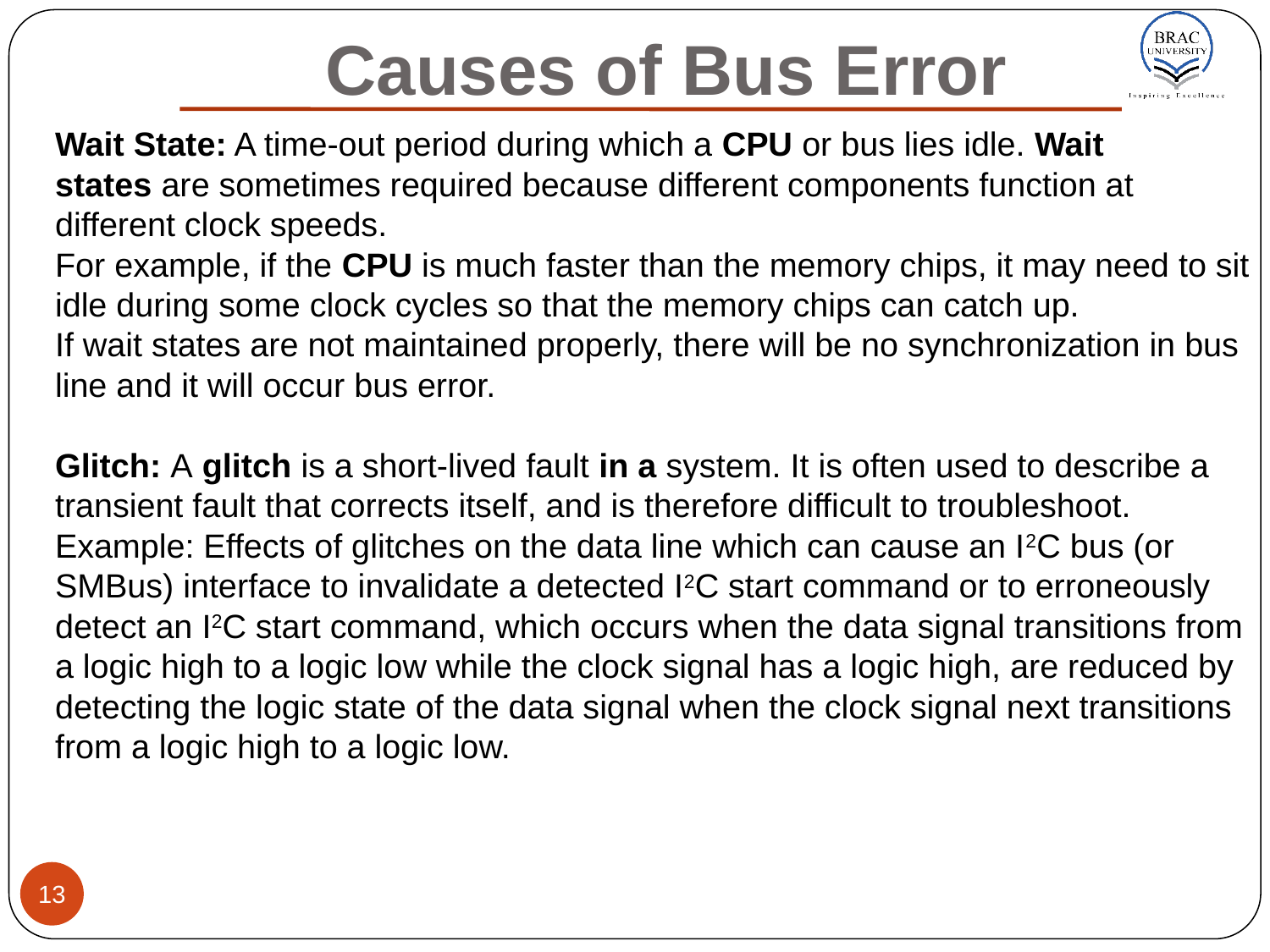

# Causes of Bus Error
Wait State: A time-out period during which a CPU or bus lies idle. Wait states are sometimes required because different components function at different clock speeds.
For example, if the CPU is much faster than the memory chips, it may need to sit idle during some clock cycles so that the memory chips can catch up.
If wait states are not maintained properly, there will be no synchronization in bus line and it will occur bus error.

Glitch: A glitch is a short-lived fault in a system. It is often used to describe a transient fault that corrects itself, and is therefore difficult to troubleshoot.
Example: Effects of glitches on the data line which can cause an I2C bus (or SMBus) interface to invalidate a detected I2C start command or to erroneously detect an I2C start command, which occurs when the data signal transitions from a logic high to a logic low while the clock signal has a logic high, are reduced by detecting the logic state of the data signal when the clock signal next transitions from a logic high to a logic low.

13